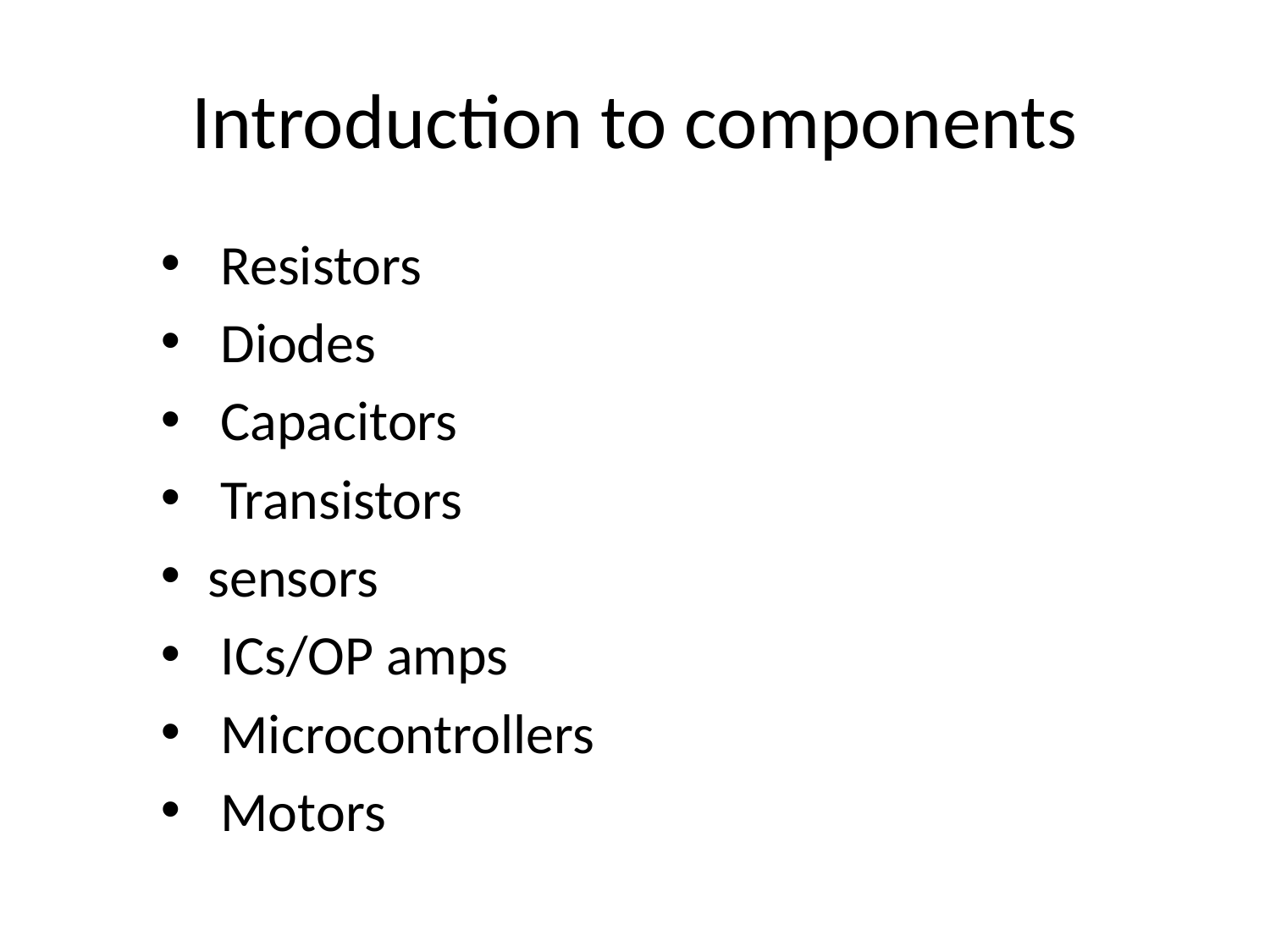

# Introduction to components
 Resistors
 Diodes
 Capacitors
 Transistors
sensors
 ICs/OP amps
 Microcontrollers
 Motors